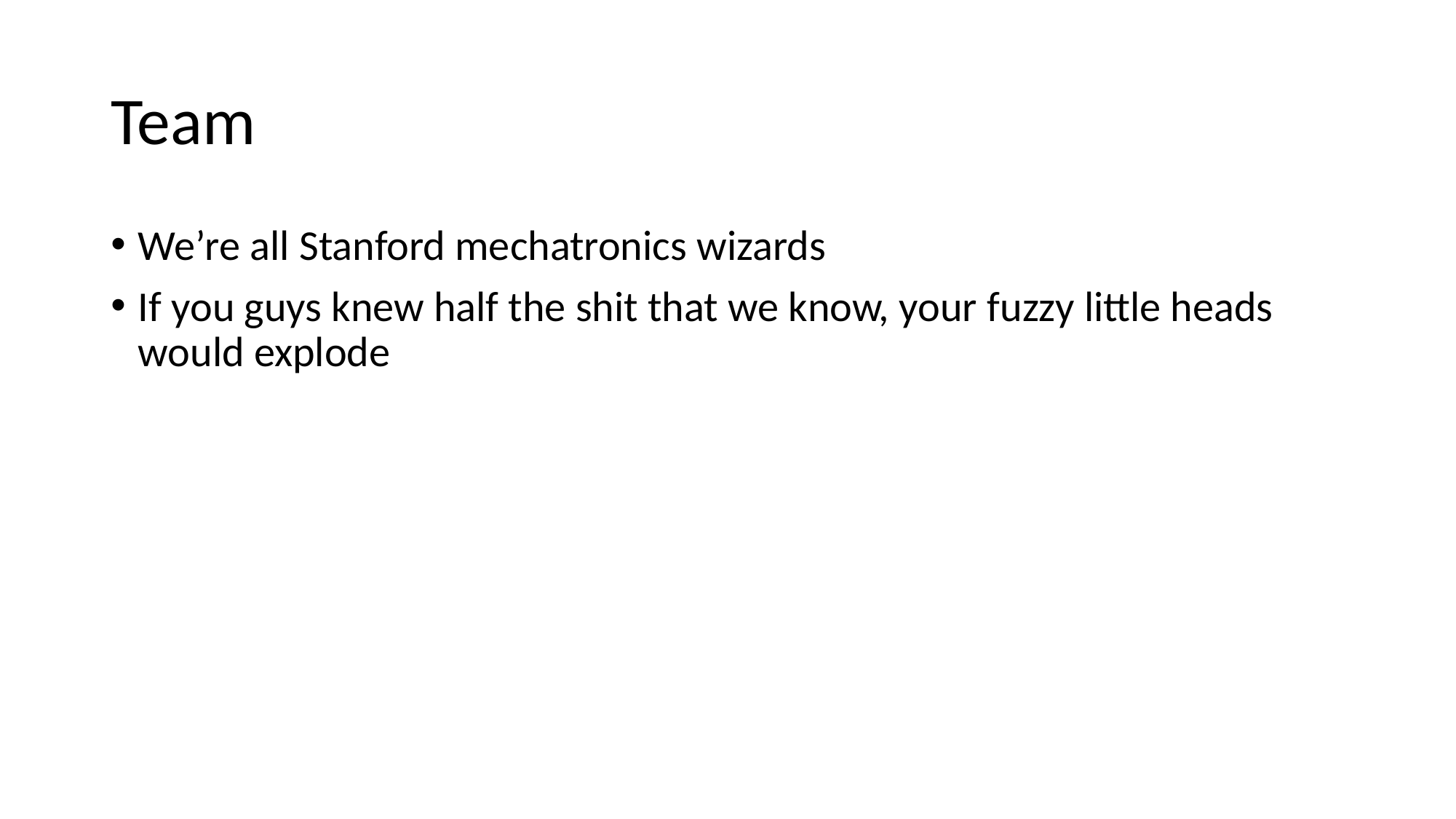

# Team
We’re all Stanford mechatronics wizards
If you guys knew half the shit that we know, your fuzzy little heads would explode